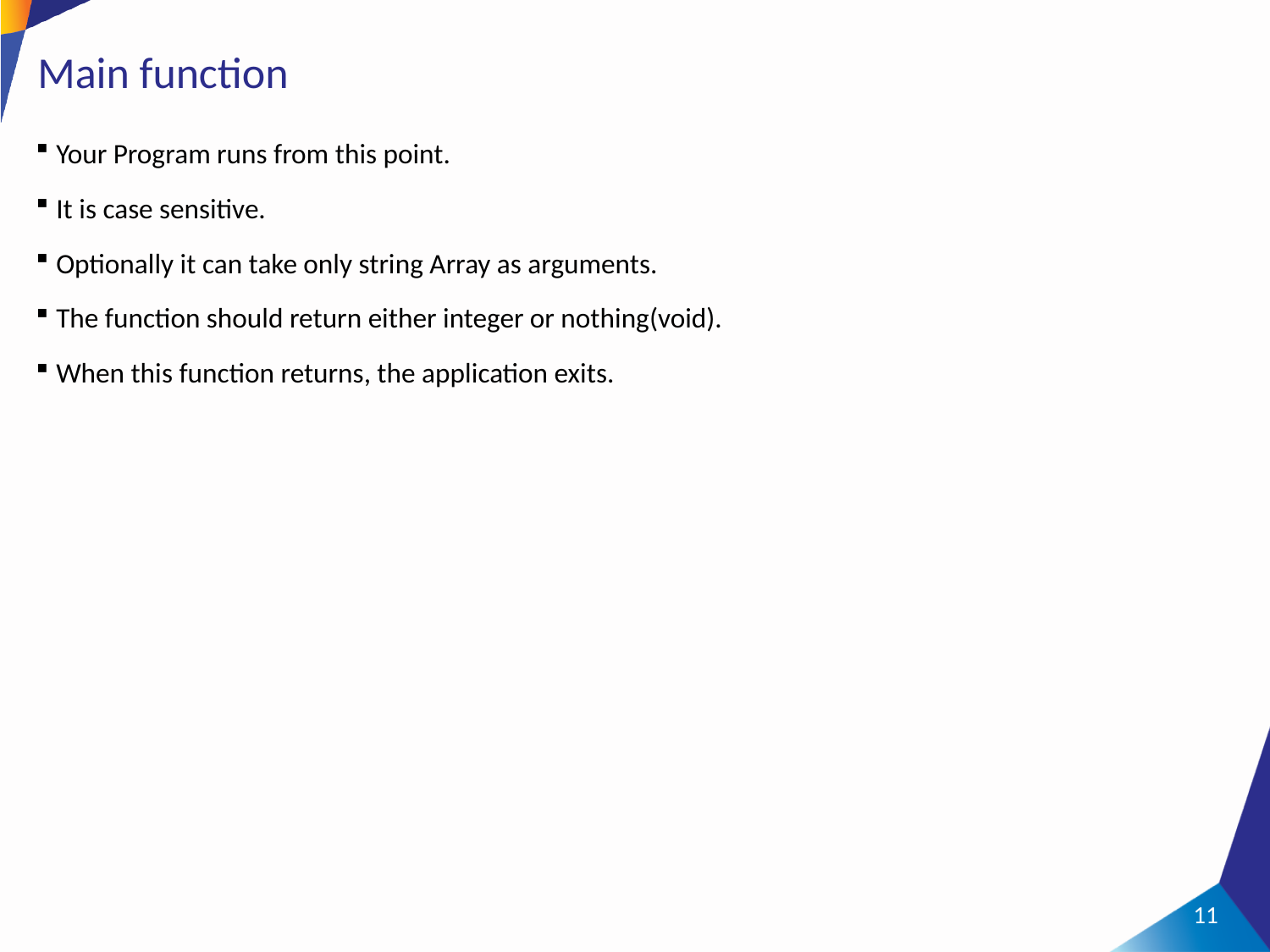

# Main function
Your Program runs from this point.
It is case sensitive.
Optionally it can take only string Array as arguments.
The function should return either integer or nothing(void).
When this function returns, the application exits.